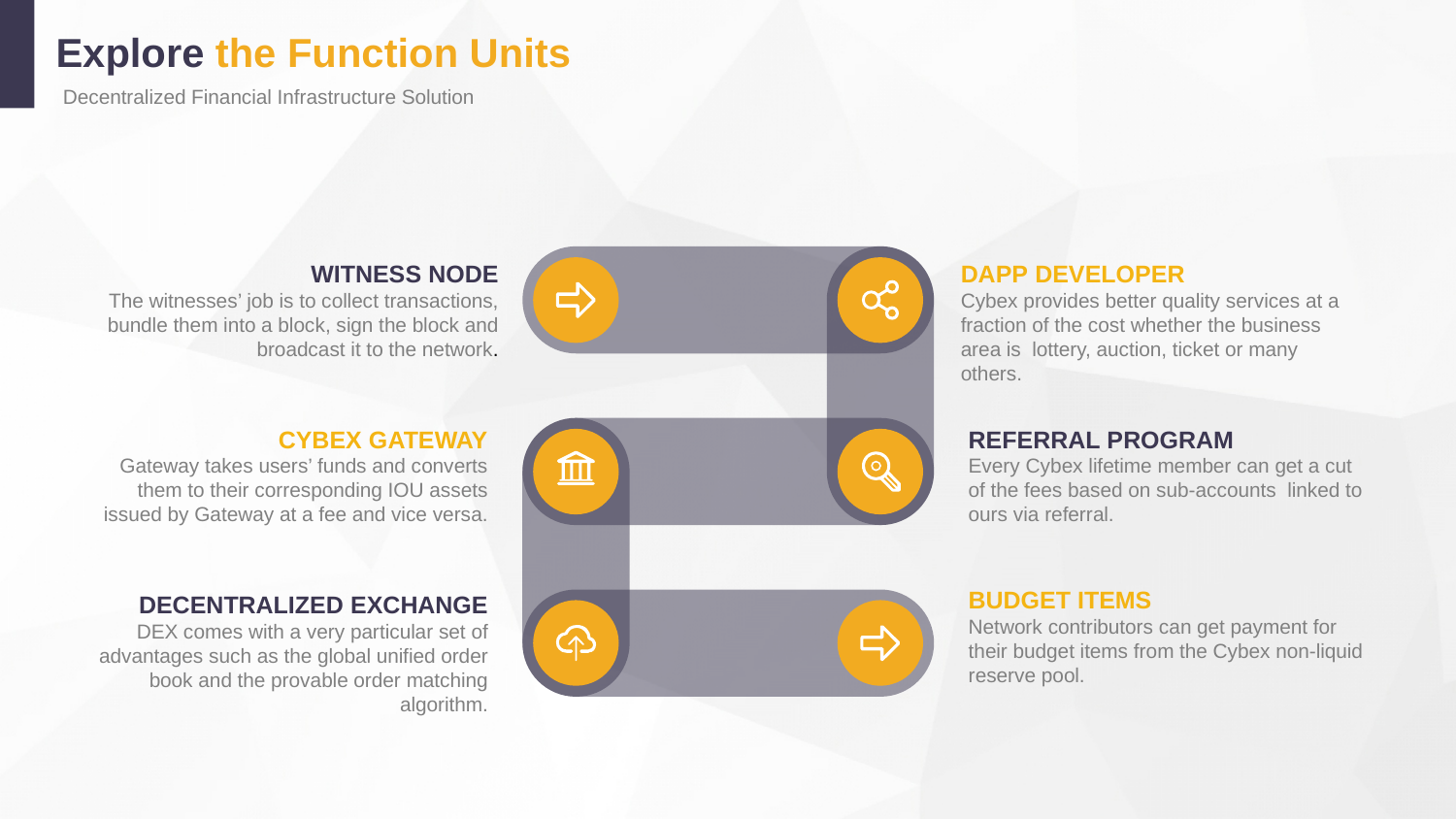

Explore the Function Units
Decentralized Financial Infrastructure Solution

WITNESS NODE
The witnesses’ job is to collect transactions, bundle them into a block, sign the block and broadcast it to the network.
DAPP DEVELOPER
Cybex provides better quality services at a fraction of the cost whether the business area is  lottery, auction, ticket or many others.

CYBEX GATEWAY
Gateway takes users’ funds and converts them to their corresponding IOU assets issued by Gateway at a fee and vice versa.
REFERRAL PROGRAM
Every Cybex lifetime member can get a cut of the fees based on sub-accounts  linked to ours via referral.

BUDGET ITEMS
Network contributors can get payment for their budget items from the Cybex non-liquid reserve pool.
DECENTRALIZED EXCHANGE
DEX comes with a very particular set of advantages such as the global unified order book and the provable order matching algorithm.